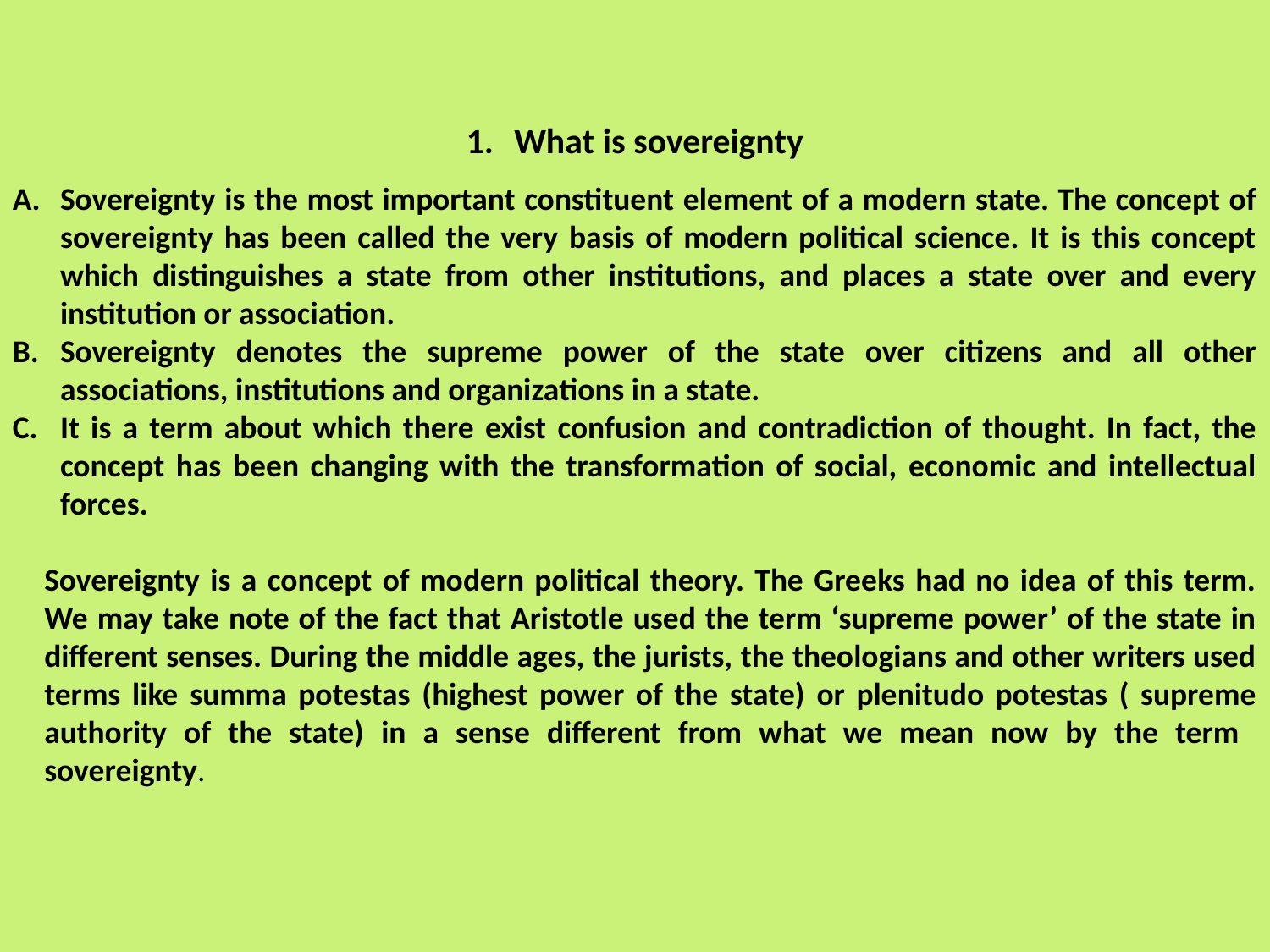

What is sovereignty
Sovereignty is the most important constituent element of a modern state. The concept of sovereignty has been called the very basis of modern political science. It is this concept which distinguishes a state from other institutions, and places a state over and every institution or association.
Sovereignty denotes the supreme power of the state over citizens and all other associations, institutions and organizations in a state.
It is a term about which there exist confusion and contradiction of thought. In fact, the concept has been changing with the transformation of social, economic and intellectual forces.

Sovereignty is a concept of modern political theory. The Greeks had no idea of this term. We may take note of the fact that Aristotle used the term ‘supreme power’ of the state in different senses. During the middle ages, the jurists, the theologians and other writers used terms like summa potestas (highest power of the state) or plenitudo potestas ( supreme authority of the state) in a sense different from what we mean now by the term  sovereignty.